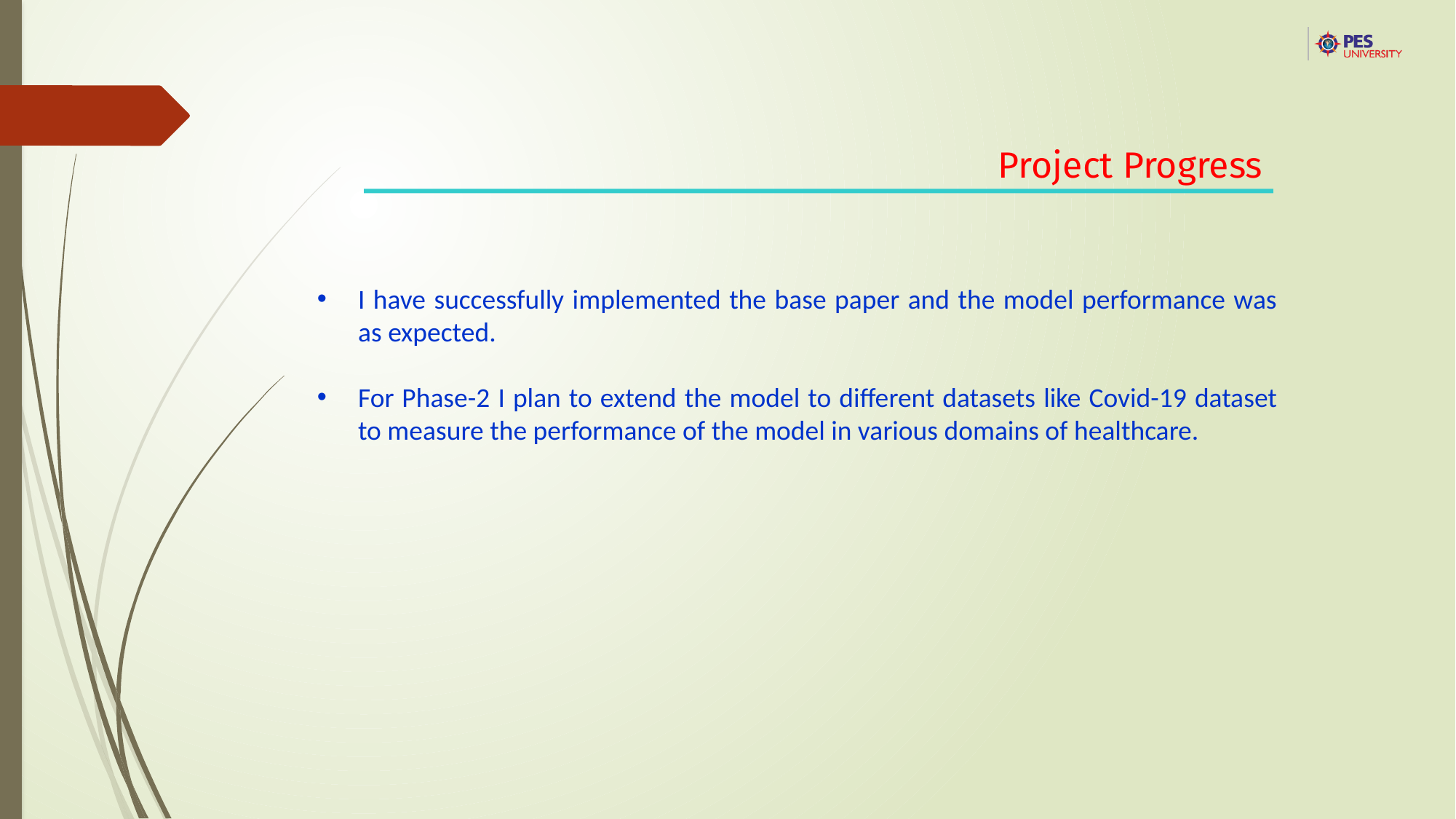

Project Progress

I have successfully implemented the base paper and the model performance was as expected.

For Phase-2 I plan to extend the model to different datasets like Covid-19 dataset to measure the performance of the model in various domains of healthcare.